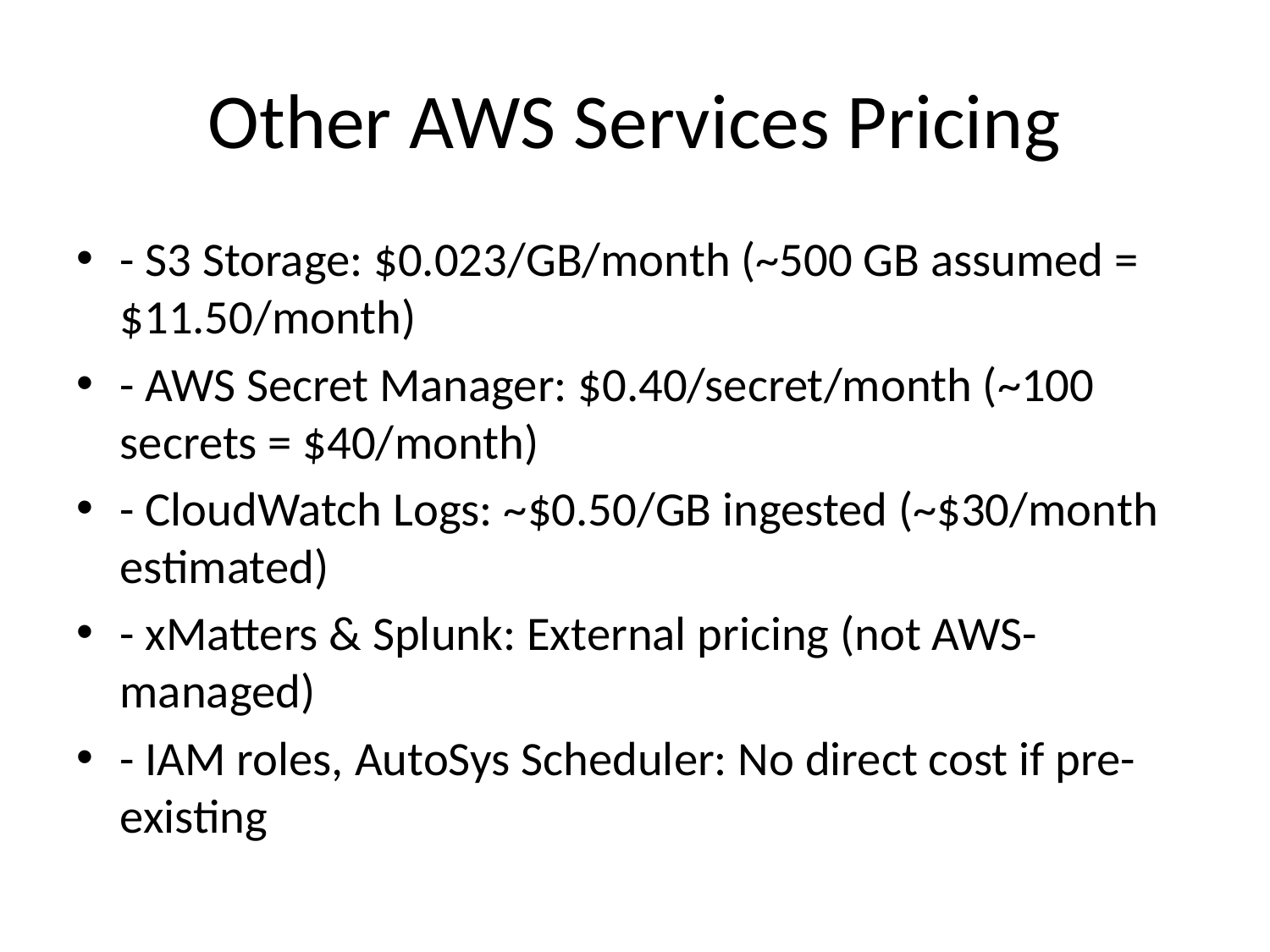

# Other AWS Services Pricing
- S3 Storage: $0.023/GB/month (~500 GB assumed = $11.50/month)
- AWS Secret Manager: $0.40/secret/month (~100 secrets = $40/month)
- CloudWatch Logs: ~$0.50/GB ingested (~$30/month estimated)
- xMatters & Splunk: External pricing (not AWS-managed)
- IAM roles, AutoSys Scheduler: No direct cost if pre-existing